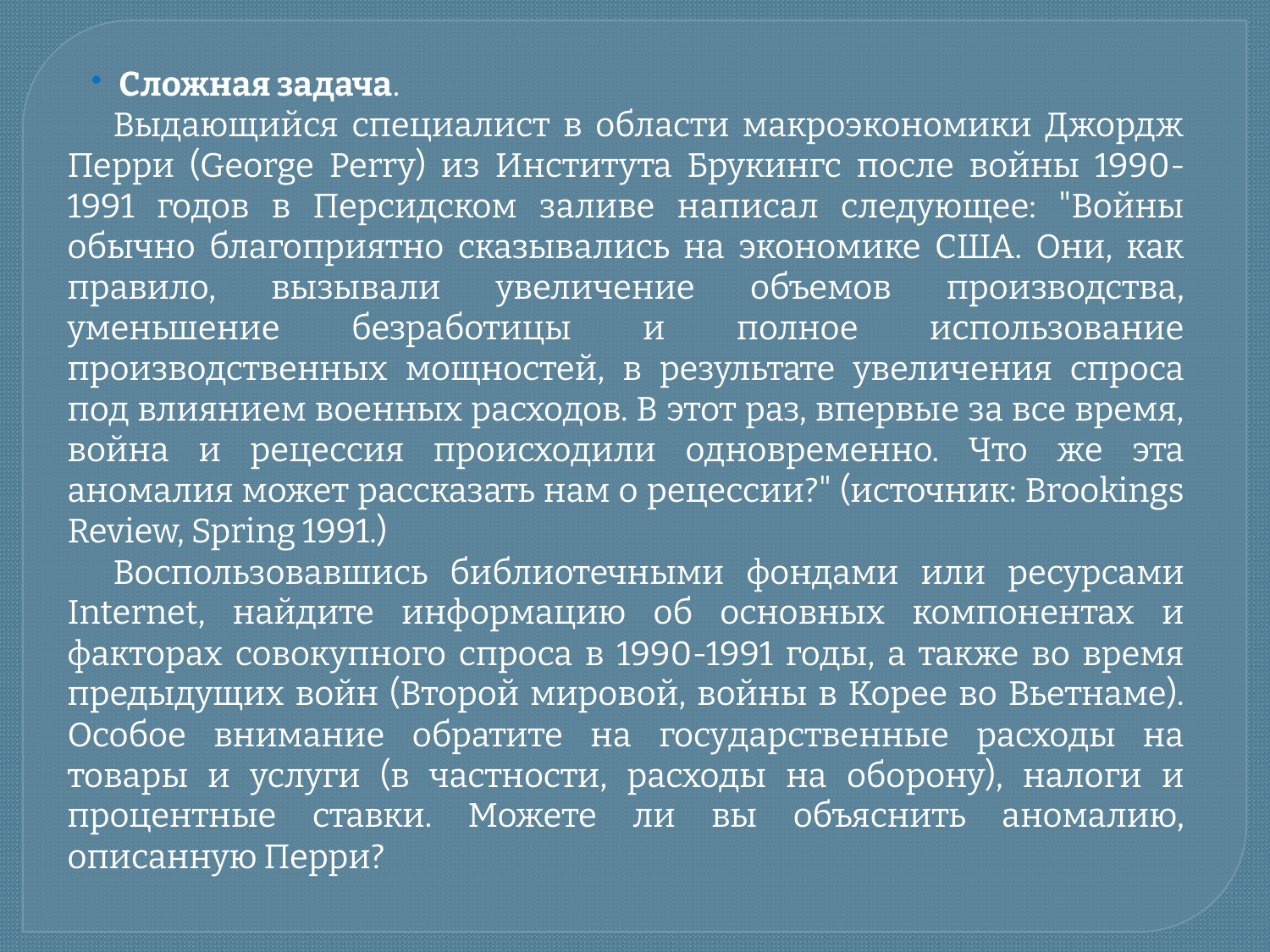

Сложная задача.
Выдающийся специалист в области макроэкономики Джордж Перри (George Perry) из Института Брукингс после войны 1990-1991 годов в Персидском заливе написал следующее: "Войны обычно благоприятно сказывались на экономике США. Они, как правило, вызывали увеличение объемов производства, уменьшение безработицы и полное использование производственных мощностей, в результате увеличения спроса под влиянием военных расходов. В этот раз, впервые за все время, война и рецессия происходили одновременно. Что же эта аномалия может рассказать нам о рецессии?" (источник: Brookings Review, Spring 1991.)
Воспользовавшись библиотечными фондами или ресурсами Internet, найдите информацию об основных компонентах и факторах совокупного спроса в 1990-1991 годы, а также во время предыдущих войн (Второй мировой, войны в Корее во Вьетнаме). Особое внимание обратите на государственные расходы на товары и услуги (в частности, расходы на оборону), налоги и процентные ставки. Можете ли вы объяснить аномалию, описанную Перри?